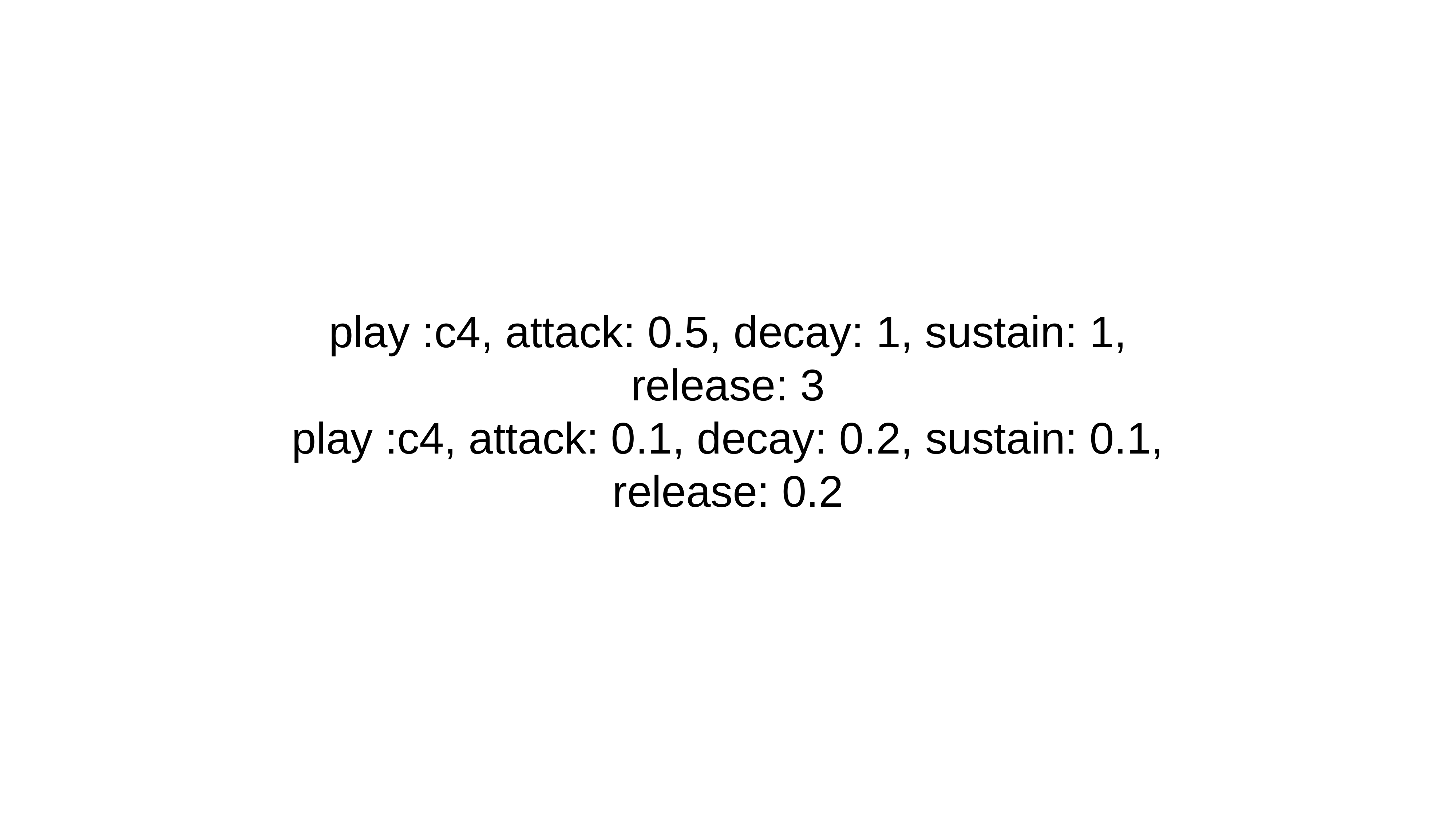

# play :c4, attack: 0.5, decay: 1, sustain: 1, release: 3
play :c4, attack: 0.1, decay: 0.2, sustain: 0.1, release: 0.2